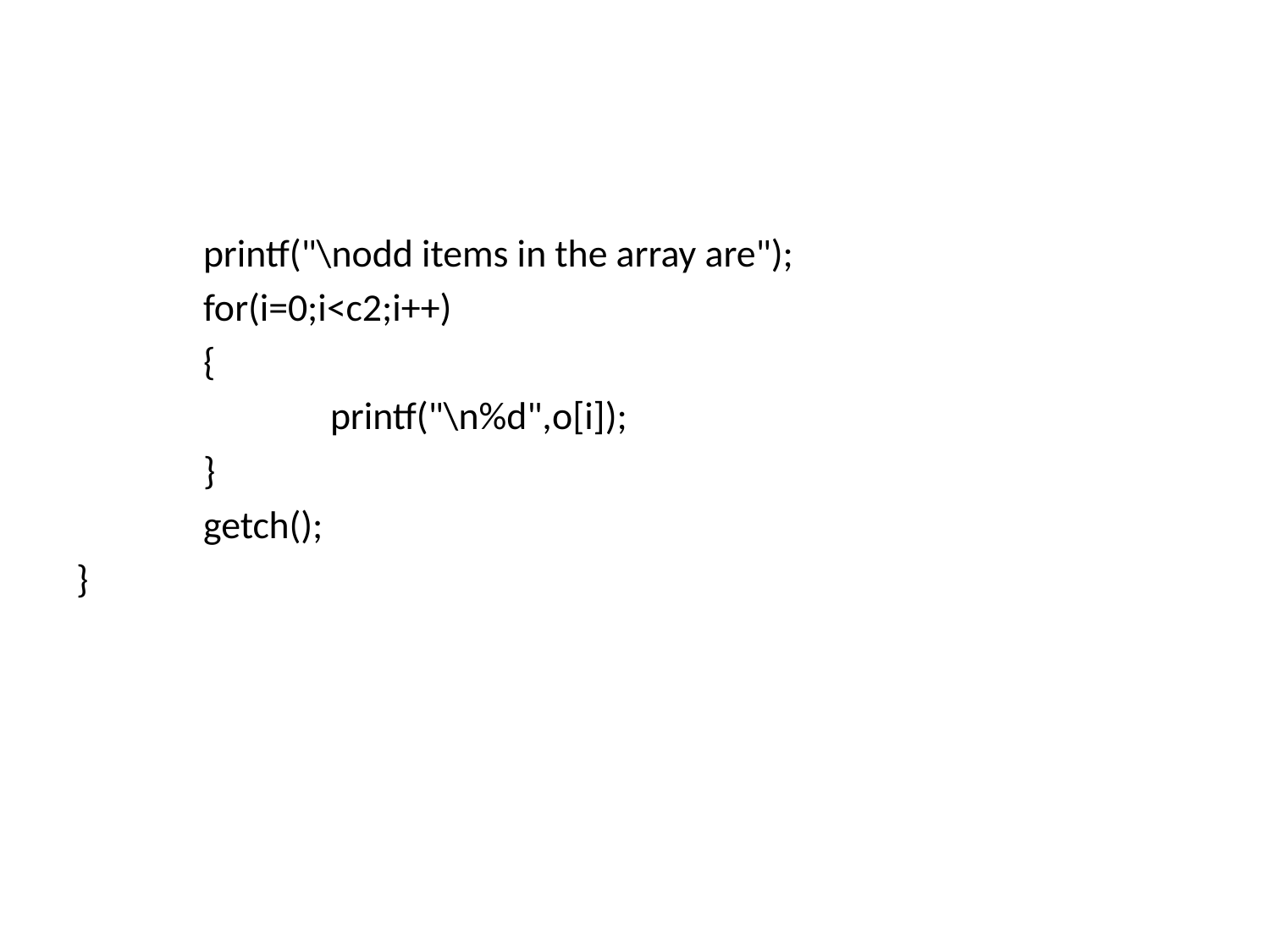

#
	printf("\nodd items in the array are");
	for(i=0;i<c2;i++)
	{
		printf("\n%d",o[i]);
	}
	getch();
}